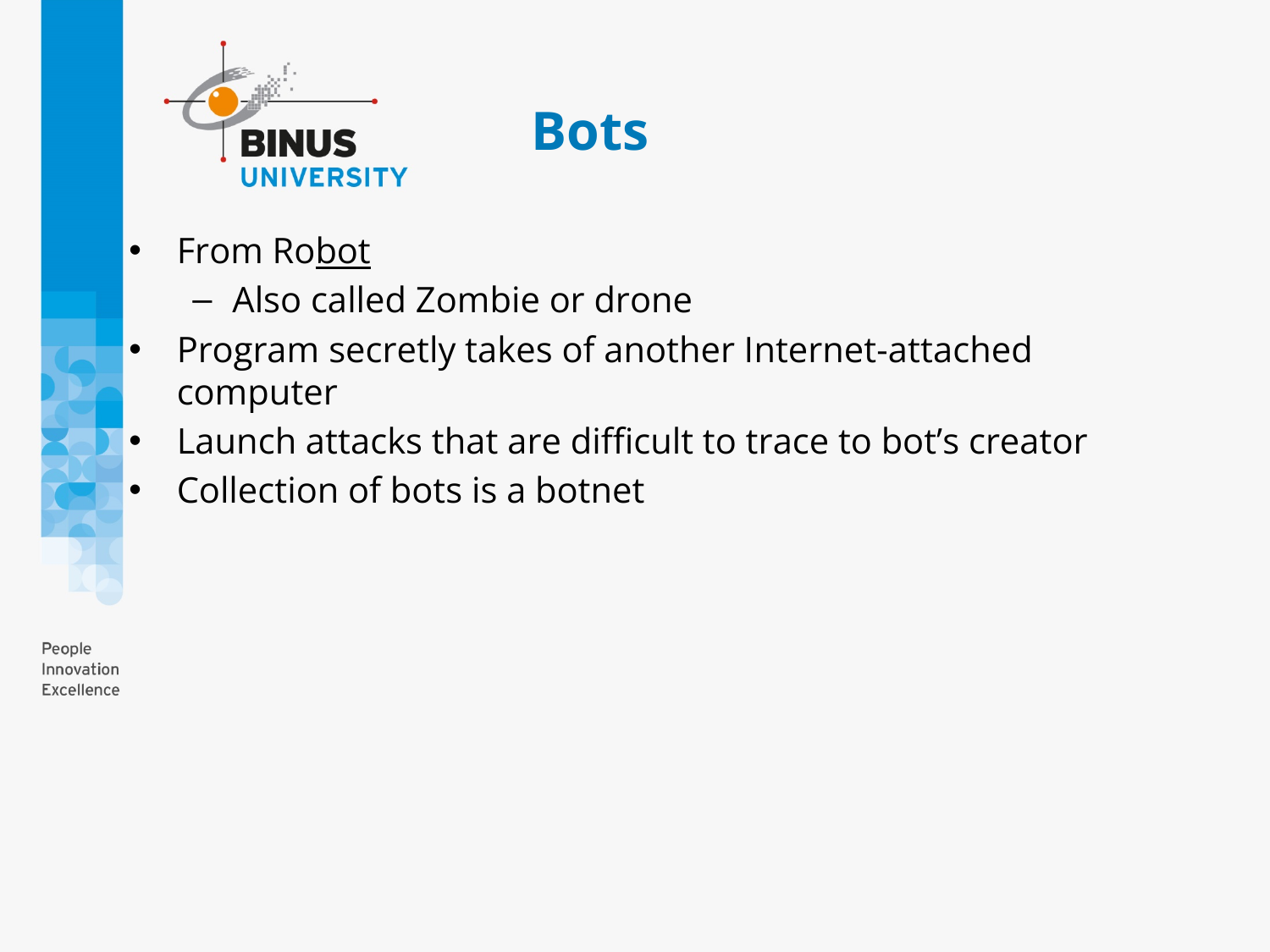

# Bots
From Robot
Also called Zombie or drone
Program secretly takes of another Internet-attached computer
Launch attacks that are difficult to trace to bot’s creator
Collection of bots is a botnet